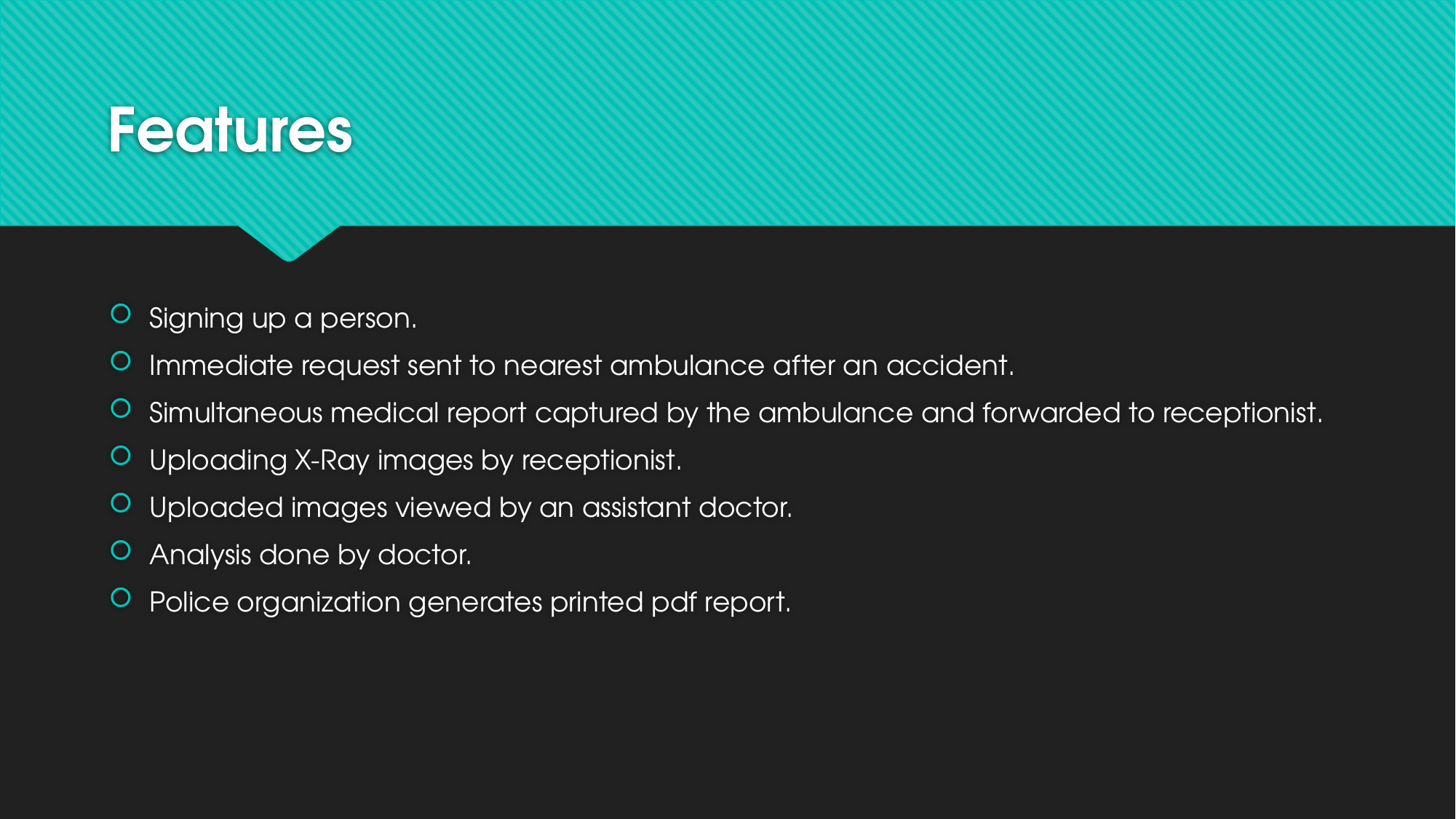

# Features
Signing up a person.
Immediate request sent to nearest ambulance after an accident.
Simultaneous medical report captured by the ambulance and forwarded to receptionist.
Uploading X-Ray images by receptionist.
Uploaded images viewed by an assistant doctor.
Analysis done by doctor.
Police organization generates printed pdf report.